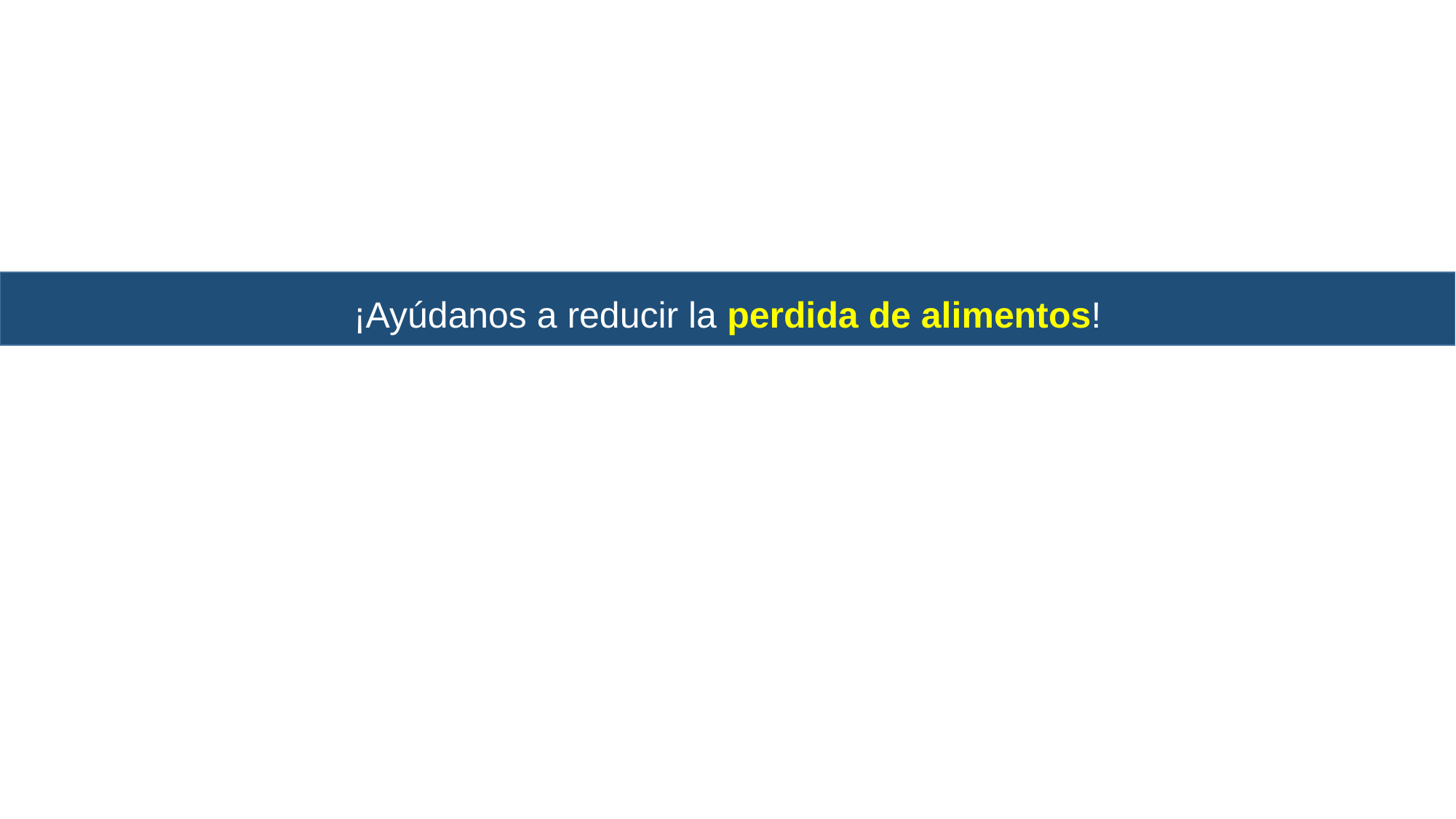

¡Ayúdanos a reducir la perdida de alimentos!